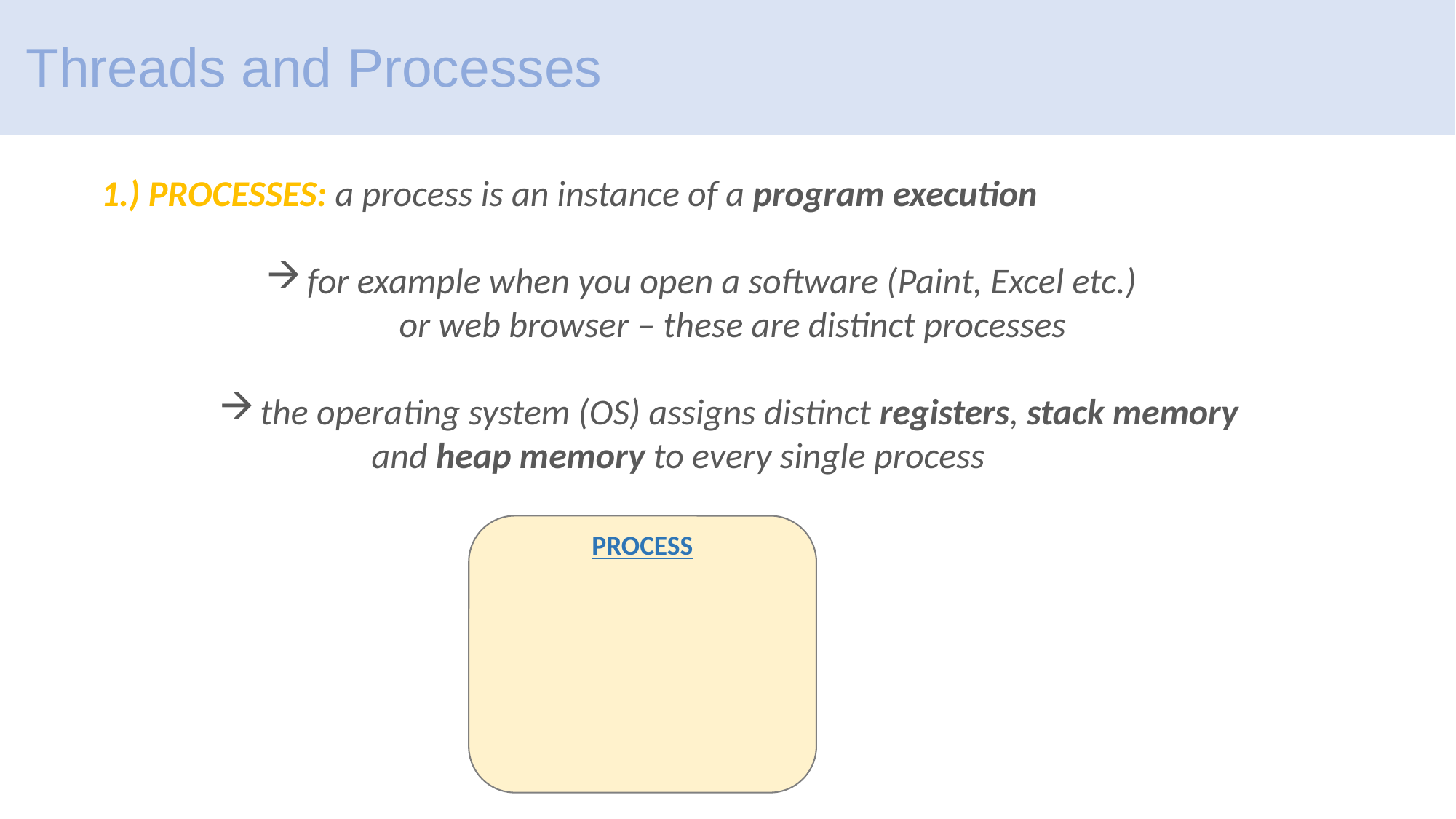

# Threads and Processes

1.) PROCESSES: a process is an instance of a program execution

for example when you open a software (Paint, Excel etc.)
			or web browser – these are distinct processes

the operating system (OS) assigns distinct registers, stack memory
		and heap memory to every single process

PROCESS